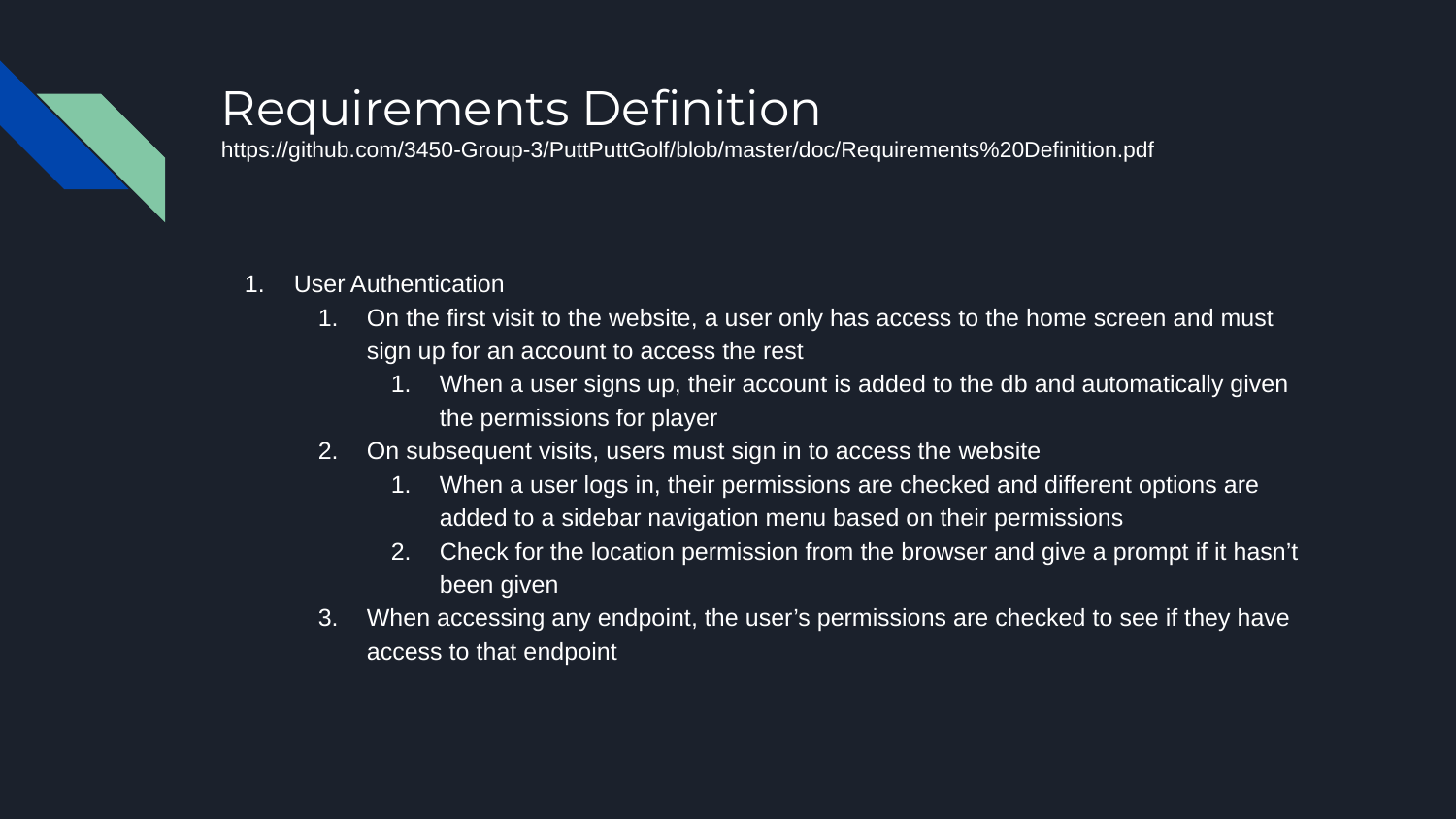

# Requirements Definition
https://github.com/3450-Group-3/PuttPuttGolf/blob/master/doc/Requirements%20Definition.pdf
User Authentication
On the first visit to the website, a user only has access to the home screen and must sign up for an account to access the rest
When a user signs up, their account is added to the db and automatically given the permissions for player
On subsequent visits, users must sign in to access the website
When a user logs in, their permissions are checked and different options are added to a sidebar navigation menu based on their permissions
Check for the location permission from the browser and give a prompt if it hasn’t been given
When accessing any endpoint, the user’s permissions are checked to see if they have access to that endpoint